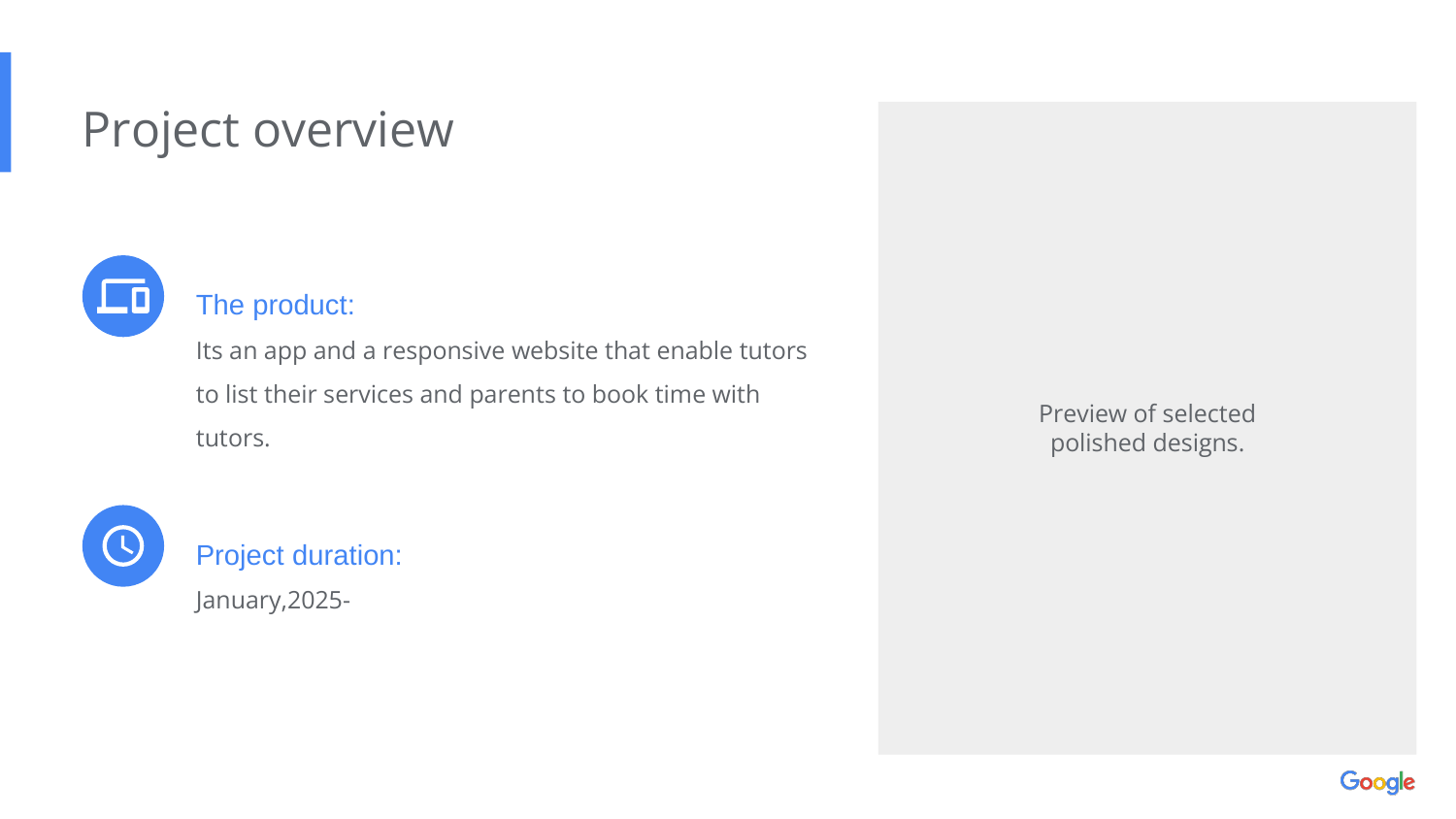

Project overview

The product:
Its an app and a responsive website that enable tutors to list their services and parents to book time with tutors.

Preview of selected polished designs.

Project duration:
January,2025-